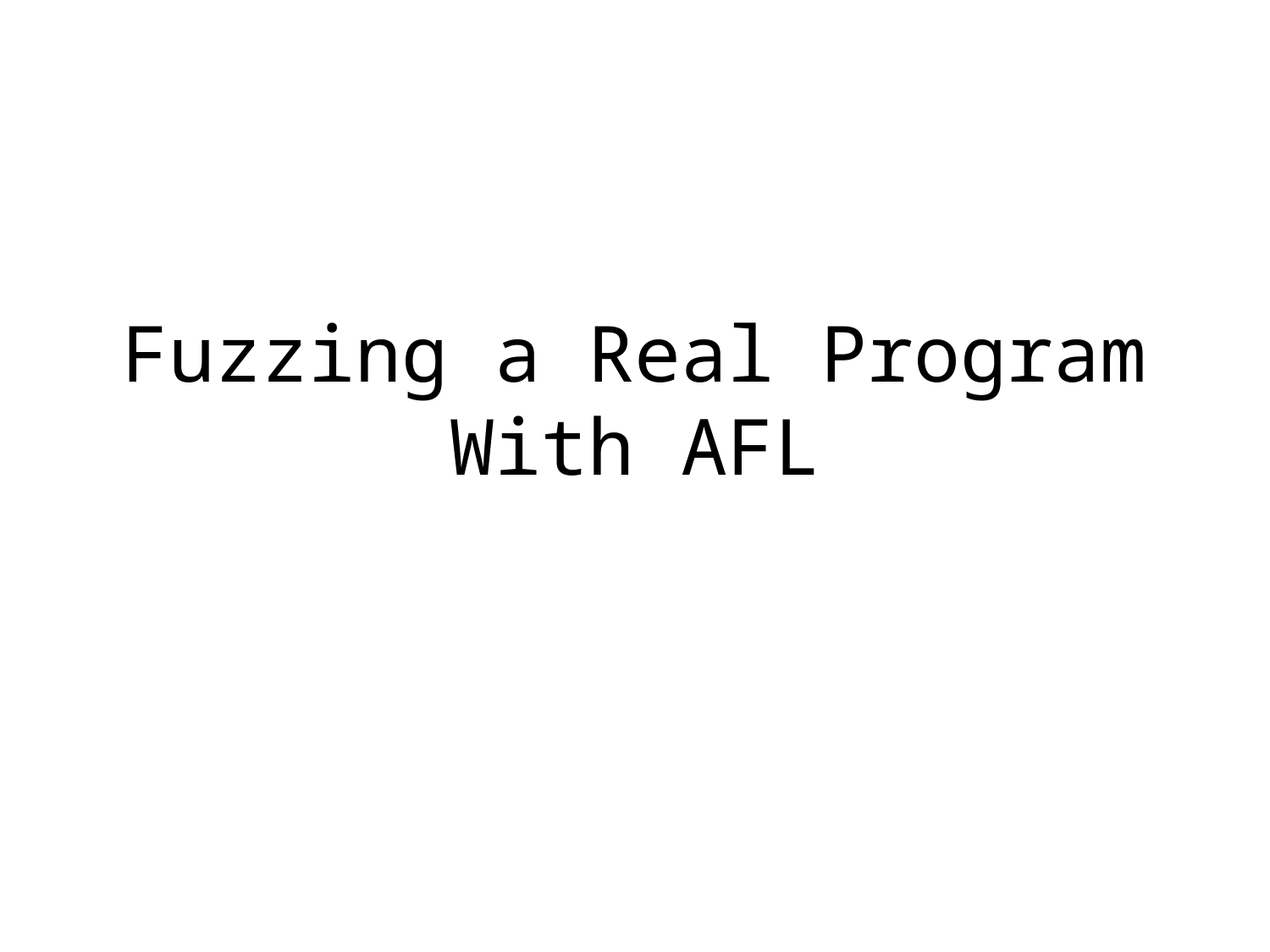

# Fuzzing a Real Program With AFL